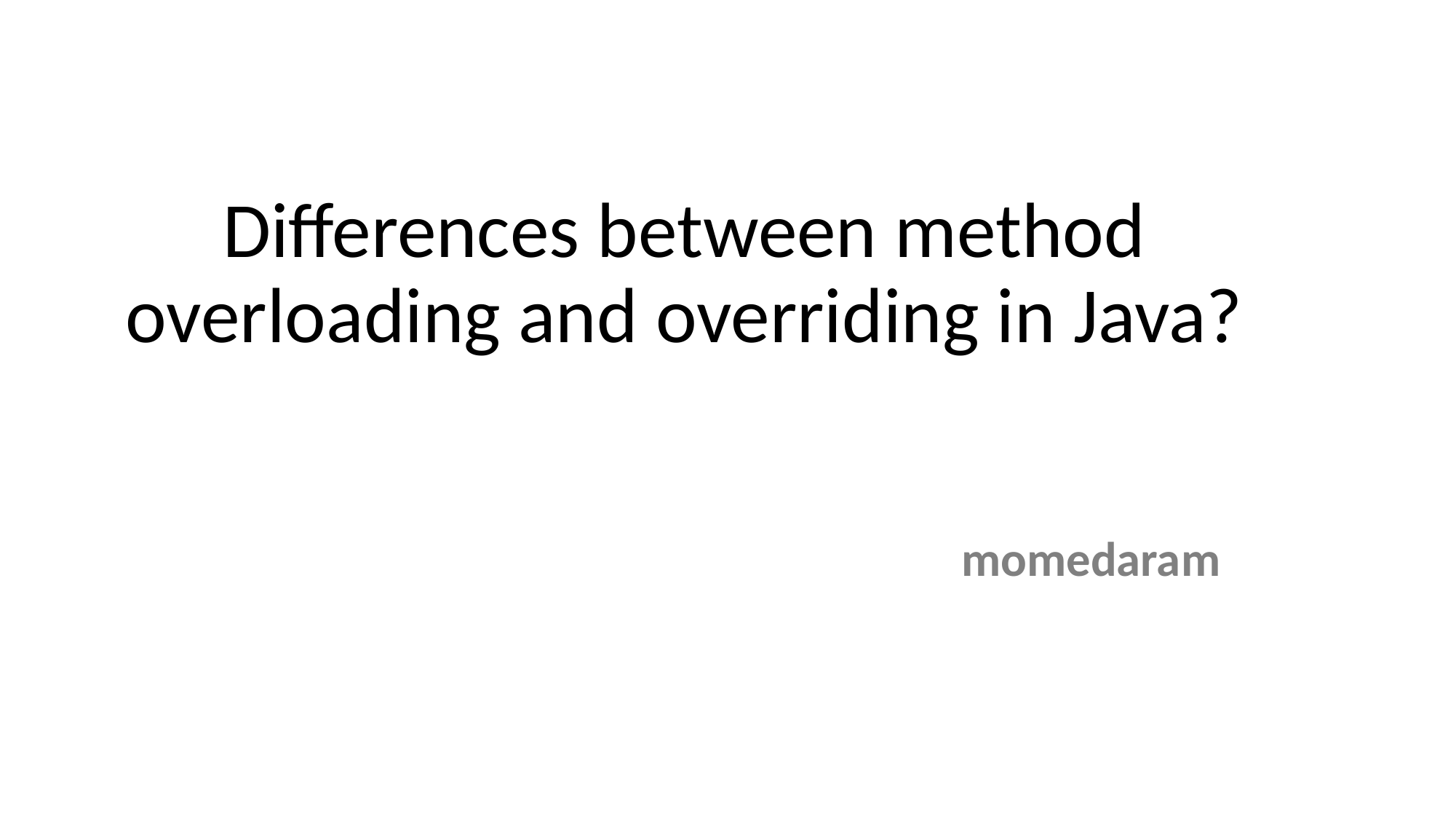

# Differences between method overloading and overriding in Java?
momedaram